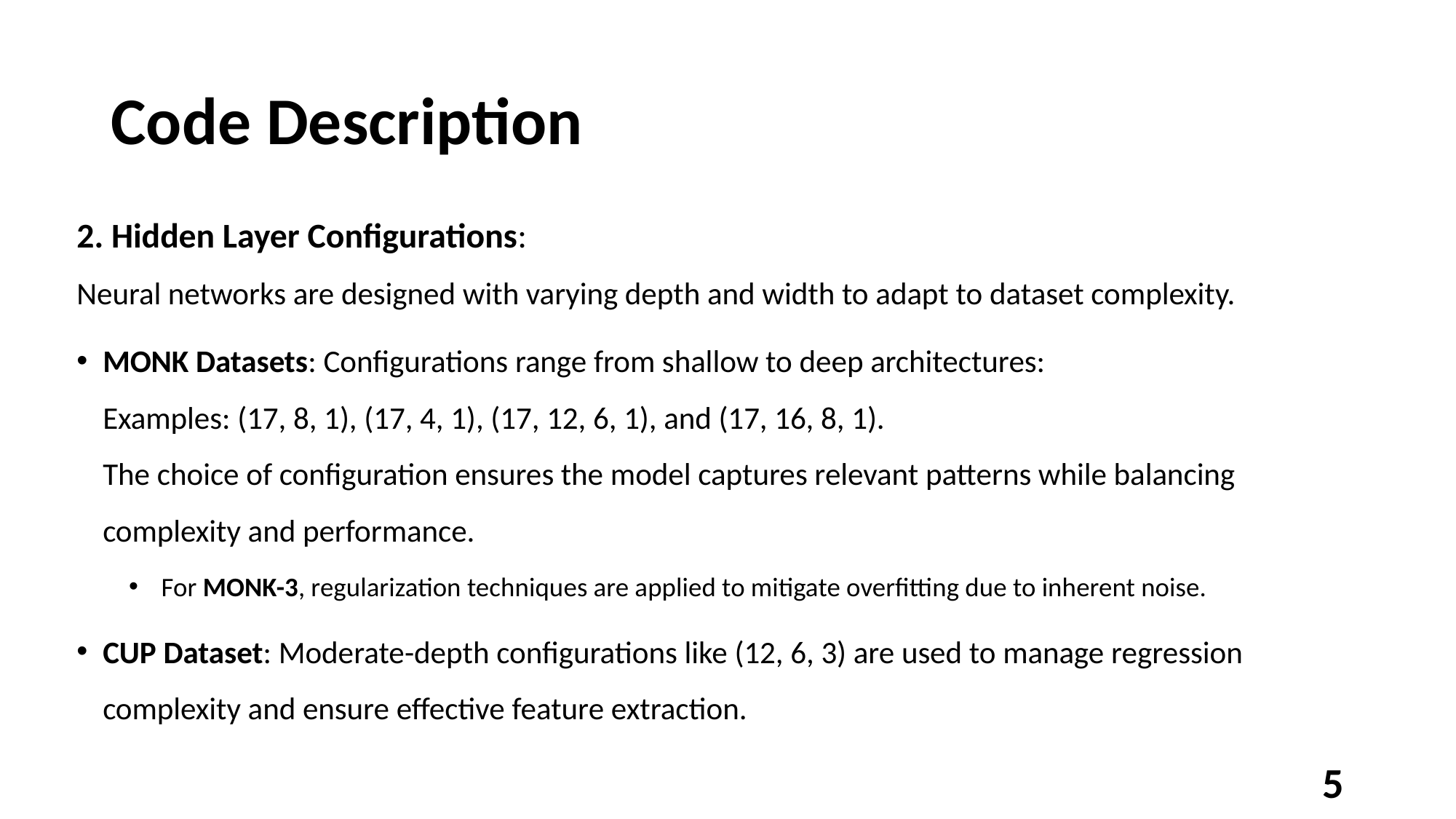

# Code Description
2. Hidden Layer Configurations:
Neural networks are designed with varying depth and width to adapt to dataset complexity.
MONK Datasets: Configurations range from shallow to deep architectures:
Examples: (17, 8, 1), (17, 4, 1), (17, 12, 6, 1), and (17, 16, 8, 1).
The choice of configuration ensures the model captures relevant patterns while balancing complexity and performance.
For MONK-3, regularization techniques are applied to mitigate overfitting due to inherent noise.
CUP Dataset: Moderate-depth configurations like (12, 6, 3) are used to manage regression complexity and ensure effective feature extraction.

5